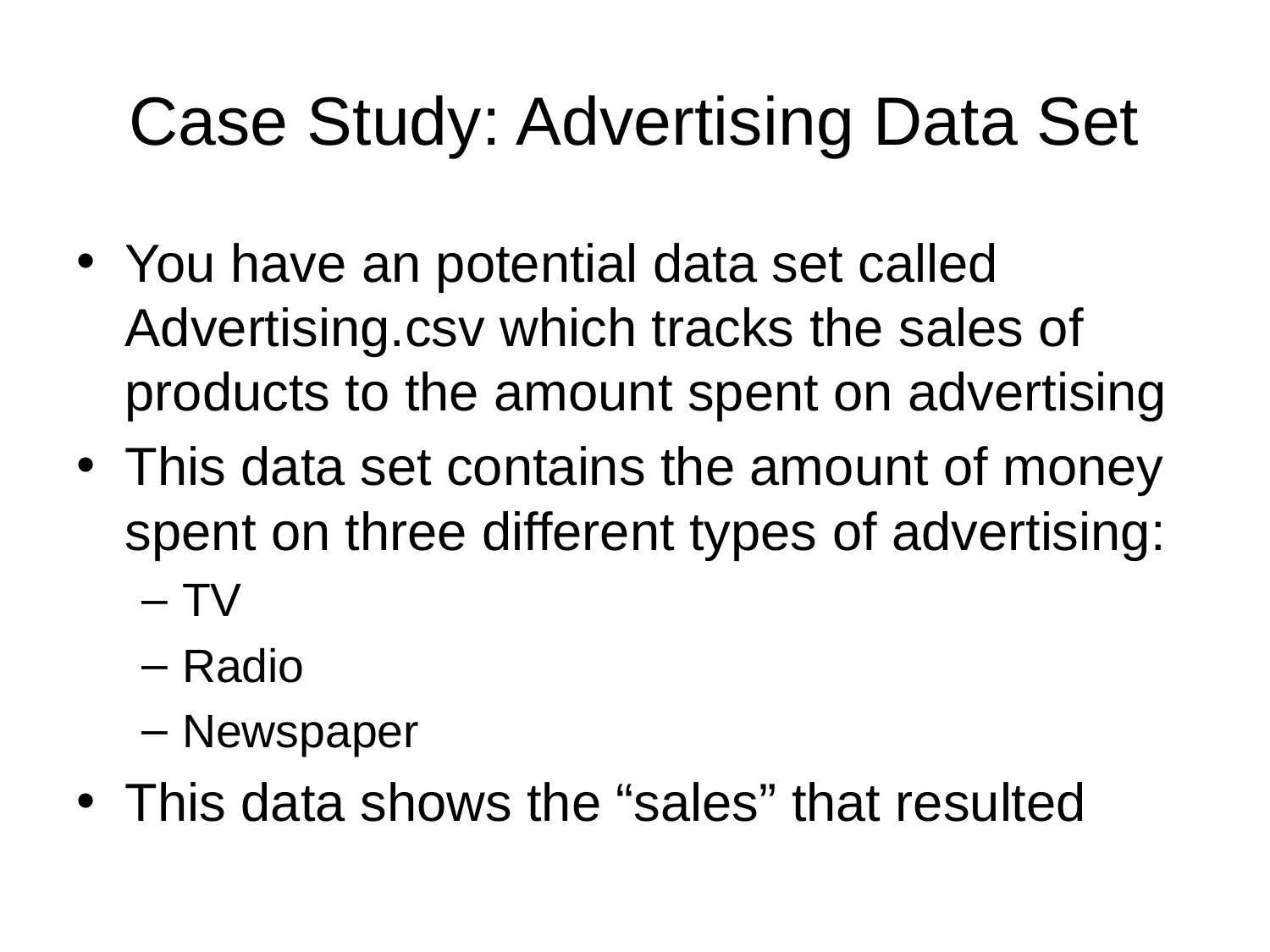

# Case Study: Advertising Data Set
You have an potential data set called Advertising.csv which tracks the sales of products to the amount spent on advertising
This data set contains the amount of money spent on three different types of advertising:
TV
Radio
Newspaper
This data shows the “sales” that resulted